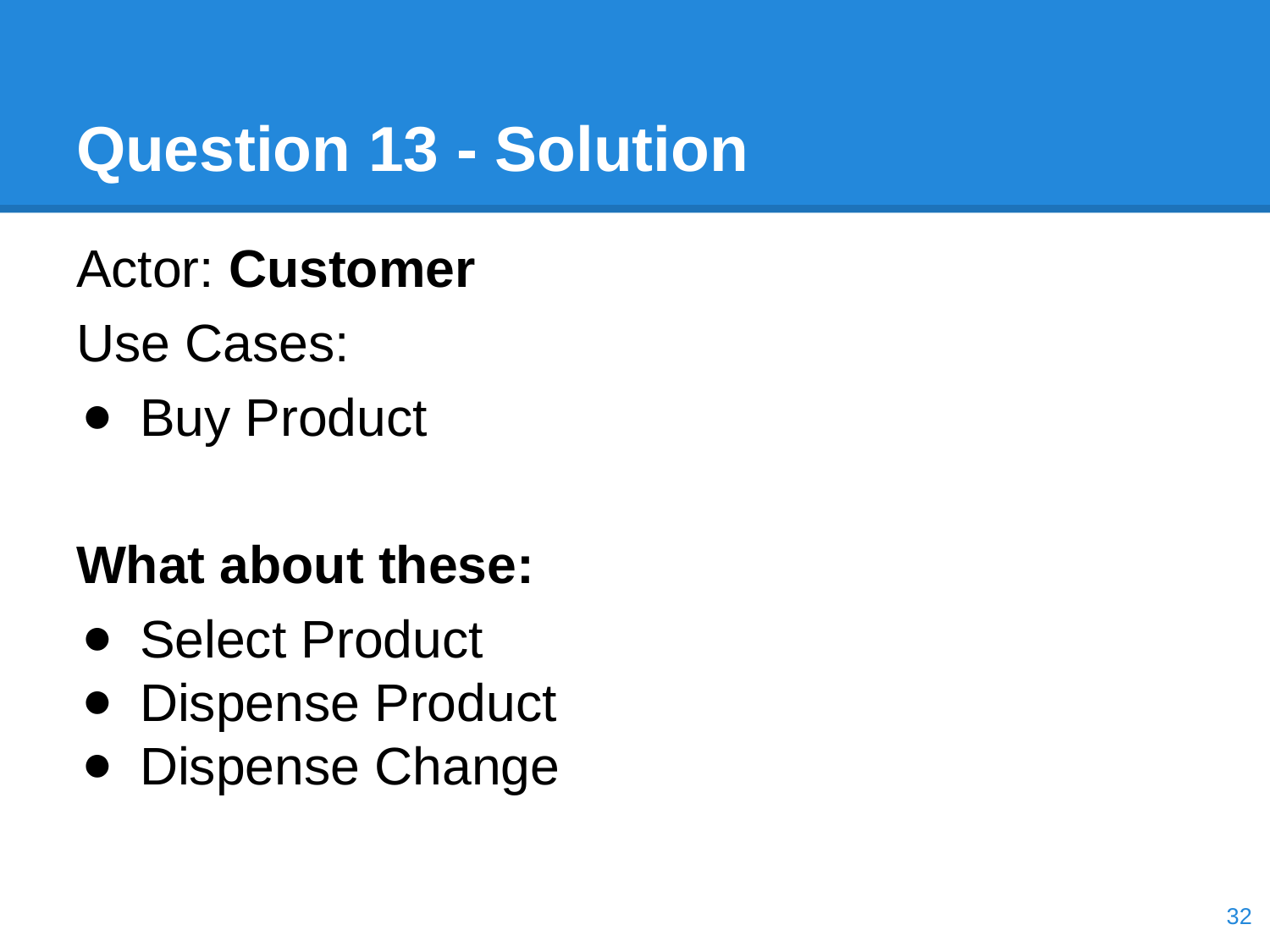

# Question 13 - Solution
Actor: Customer
Use Cases:
Buy Product

What about these:
Select Product
Dispense Product
Dispense Change

32